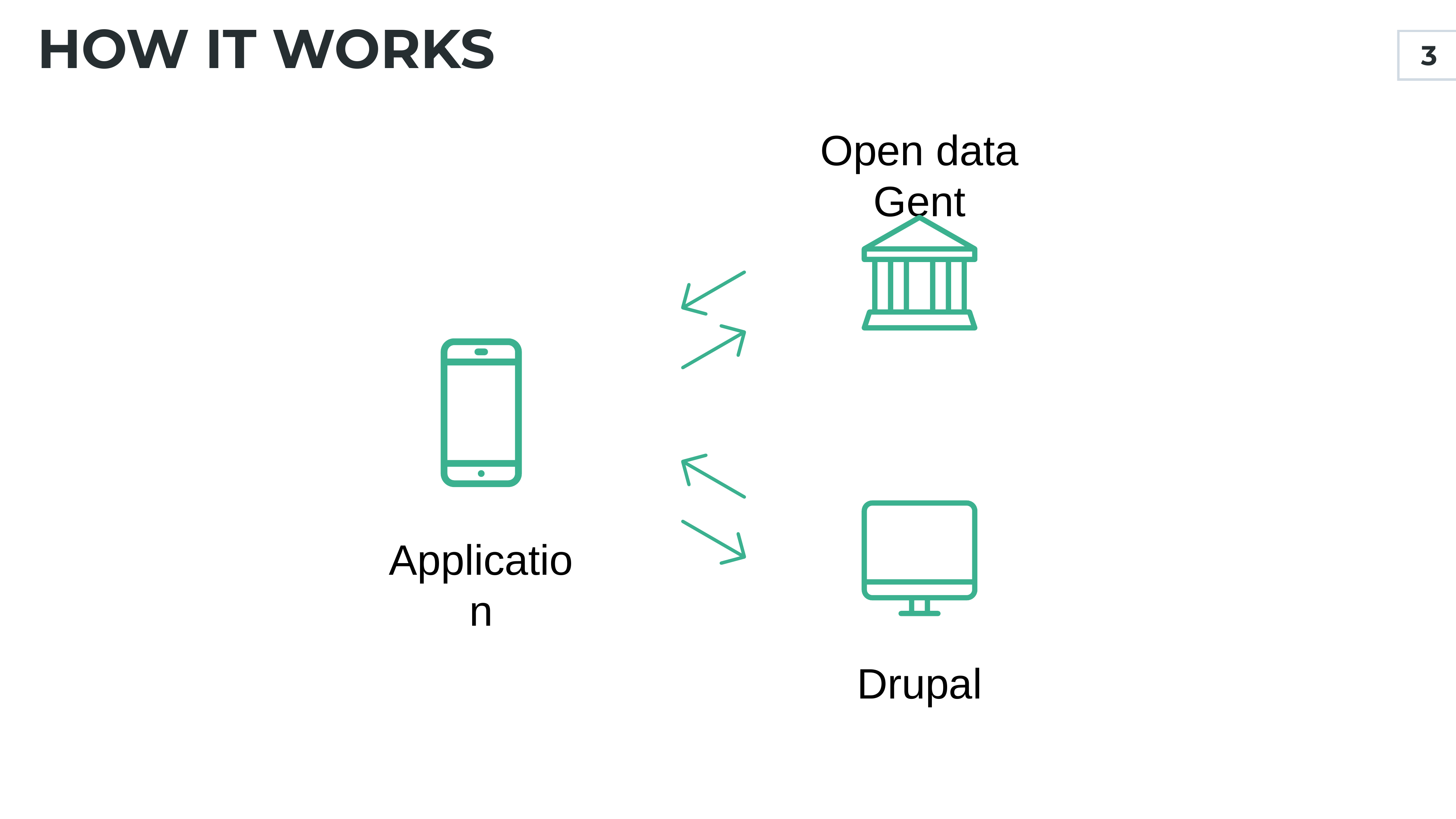

How it works
3
Open data Gent

Application
Drupal